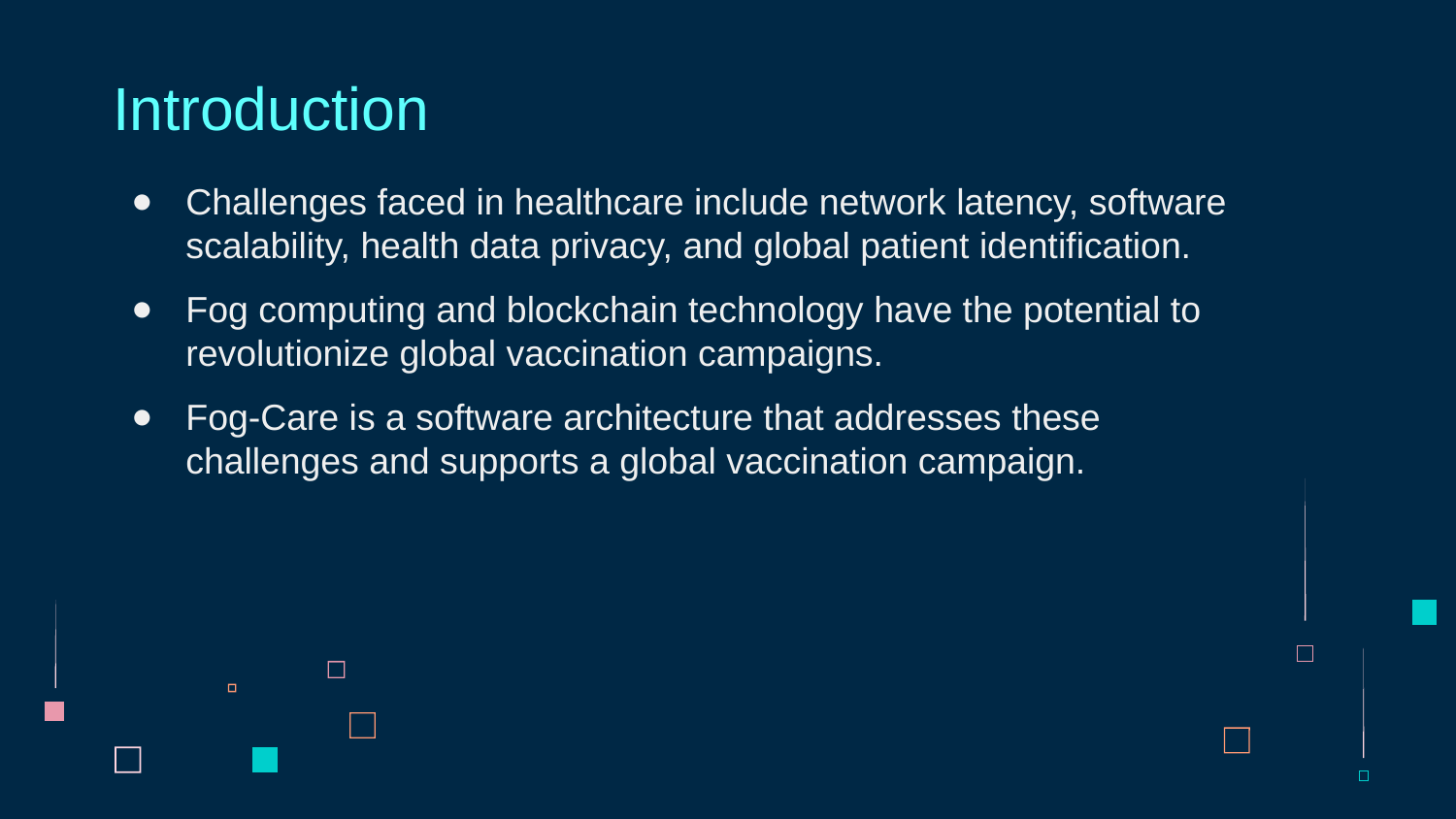

# Introduction
Challenges faced in healthcare include network latency, software scalability, health data privacy, and global patient identification.
Fog computing and blockchain technology have the potential to revolutionize global vaccination campaigns.
Fog-Care is a software architecture that addresses these challenges and supports a global vaccination campaign.